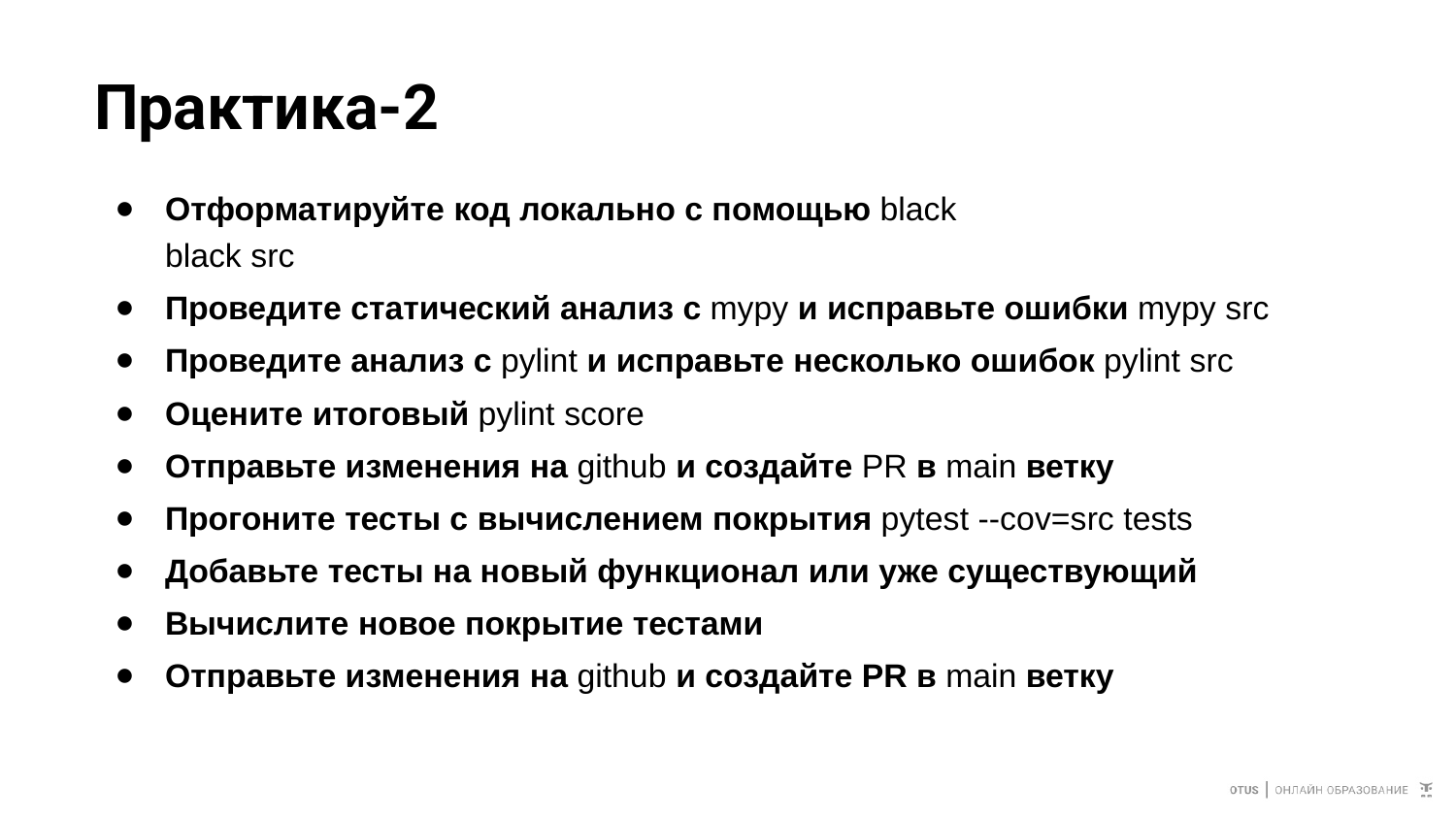

# Практика-2
Отформатируйте код локально с помощью black
black src
Проведите статический анализ с mypy и исправьте ошибки mypy src
Проведите анализ с pylint и исправьте несколько ошибок pylint src
Оцените итоговый pylint score
Отправьте изменения на github и создайте PR в main ветку
Прогоните тесты с вычислением покрытия pytest --cov=src tests
Добавьте тесты на новый функционал или уже существующий
Вычислите новое покрытие тестами
Отправьте изменения на github и создайте PR в main ветку